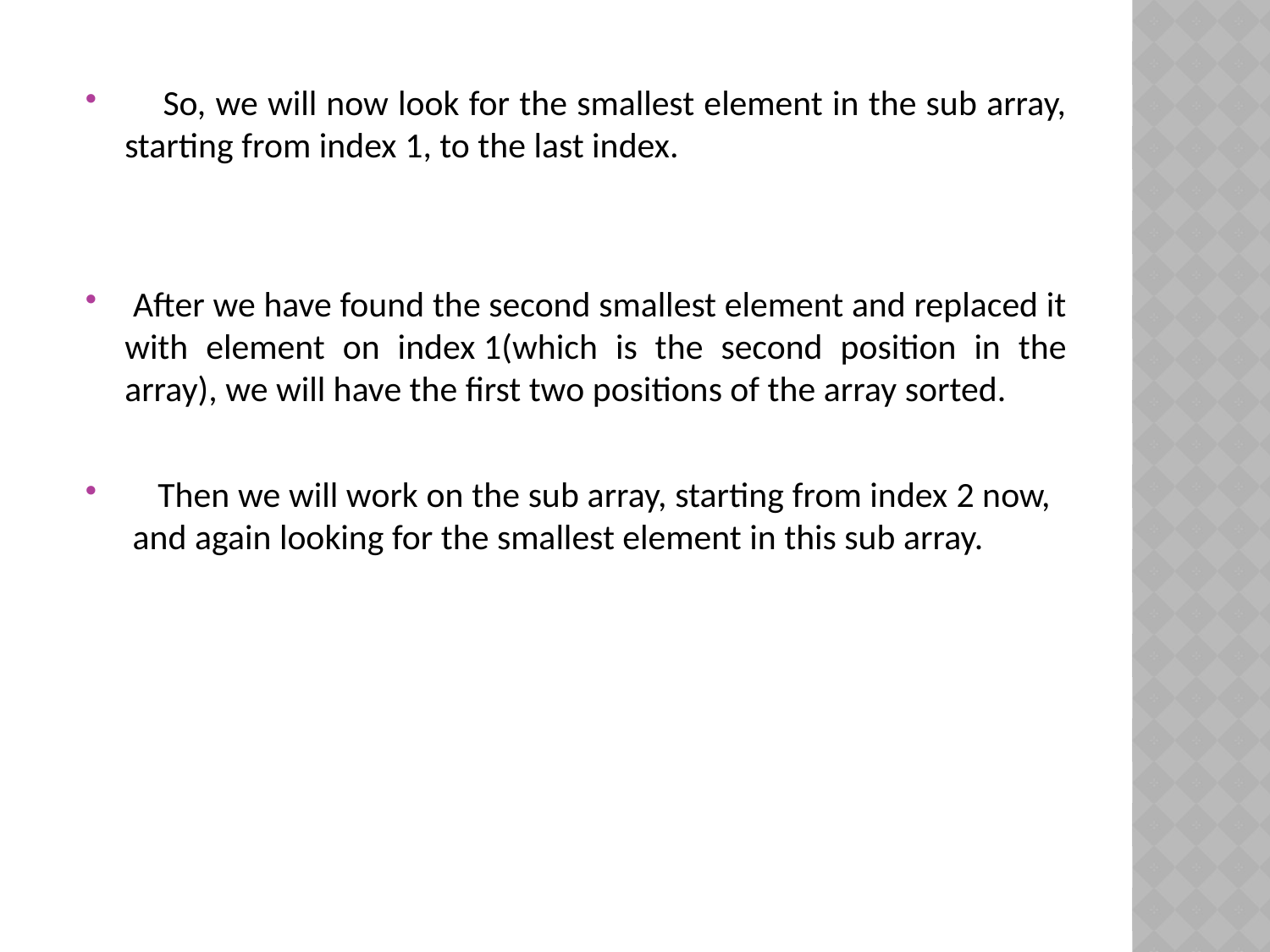

So, we will now look for the smallest element in the sub array, starting from index 1, to the last index.

 After we have found the second smallest element and replaced it with element on index 1(which is the second position in the array), we will have the first two positions of the array sorted.

    Then we will work on the sub array, starting from index 2 now,    and again looking for the smallest element in this sub array.